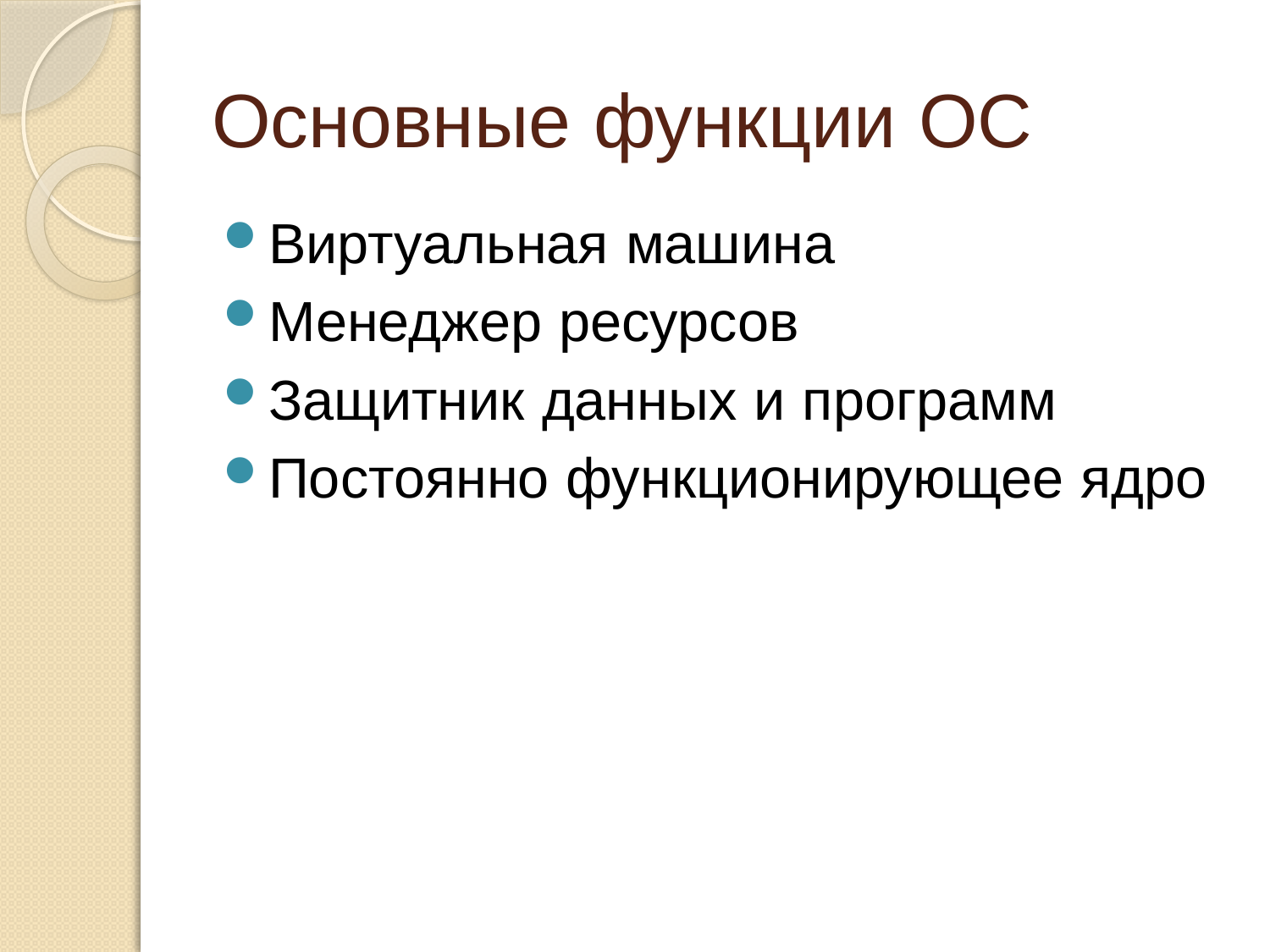

# Основные функции ОС
Виртуальная машина
Менеджер ресурсов
Защитник данных и программ
Постоянно функционирующее ядро